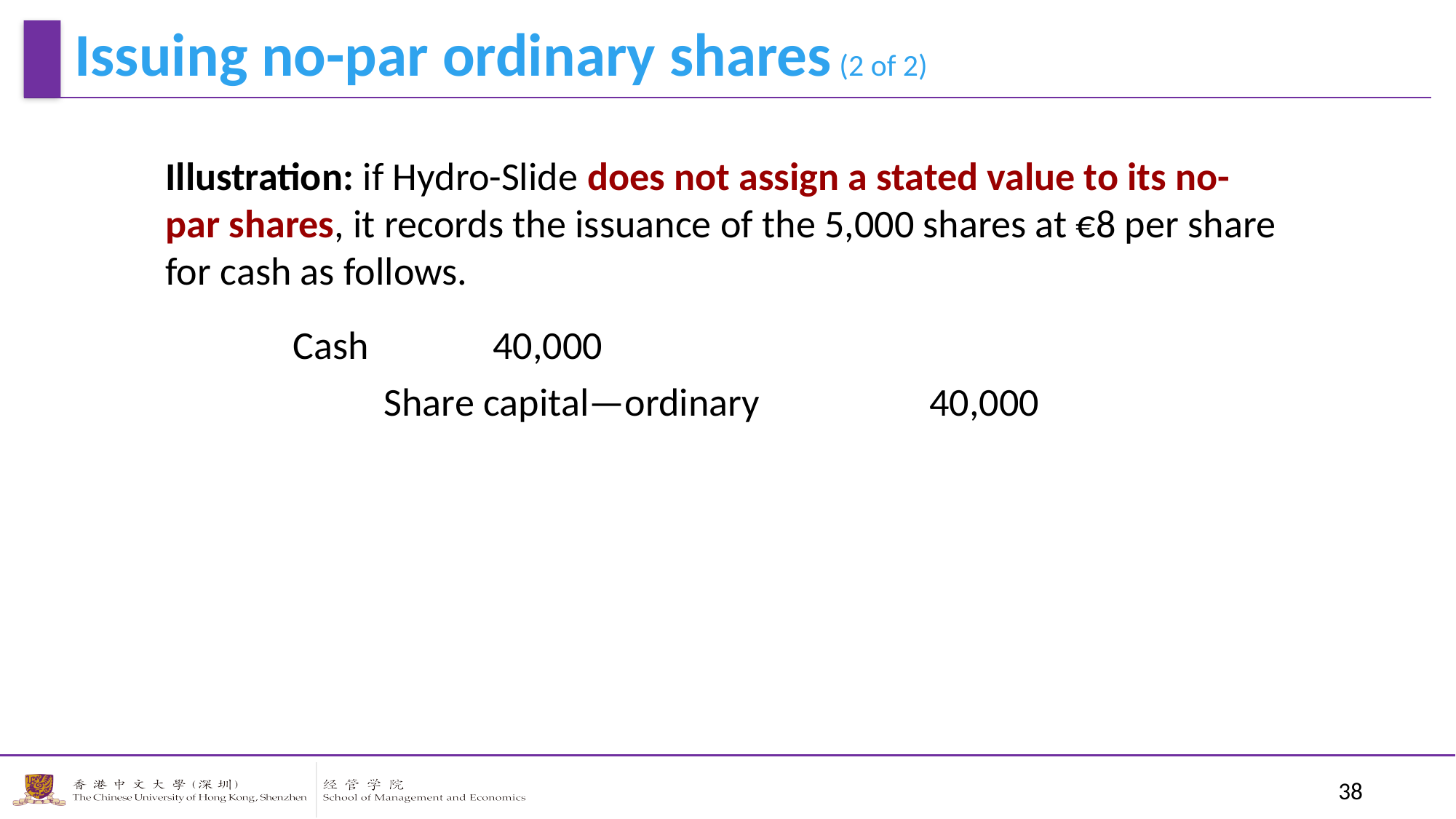

# Issuing no-par ordinary shares (2 of 2)
Illustration: if Hydro-Slide does not assign a stated value to its no-par shares, it records the issuance of the 5,000 shares at €8 per share for cash as follows.
	  Cash		40,000
		Share capital—ordinary		40,000

38